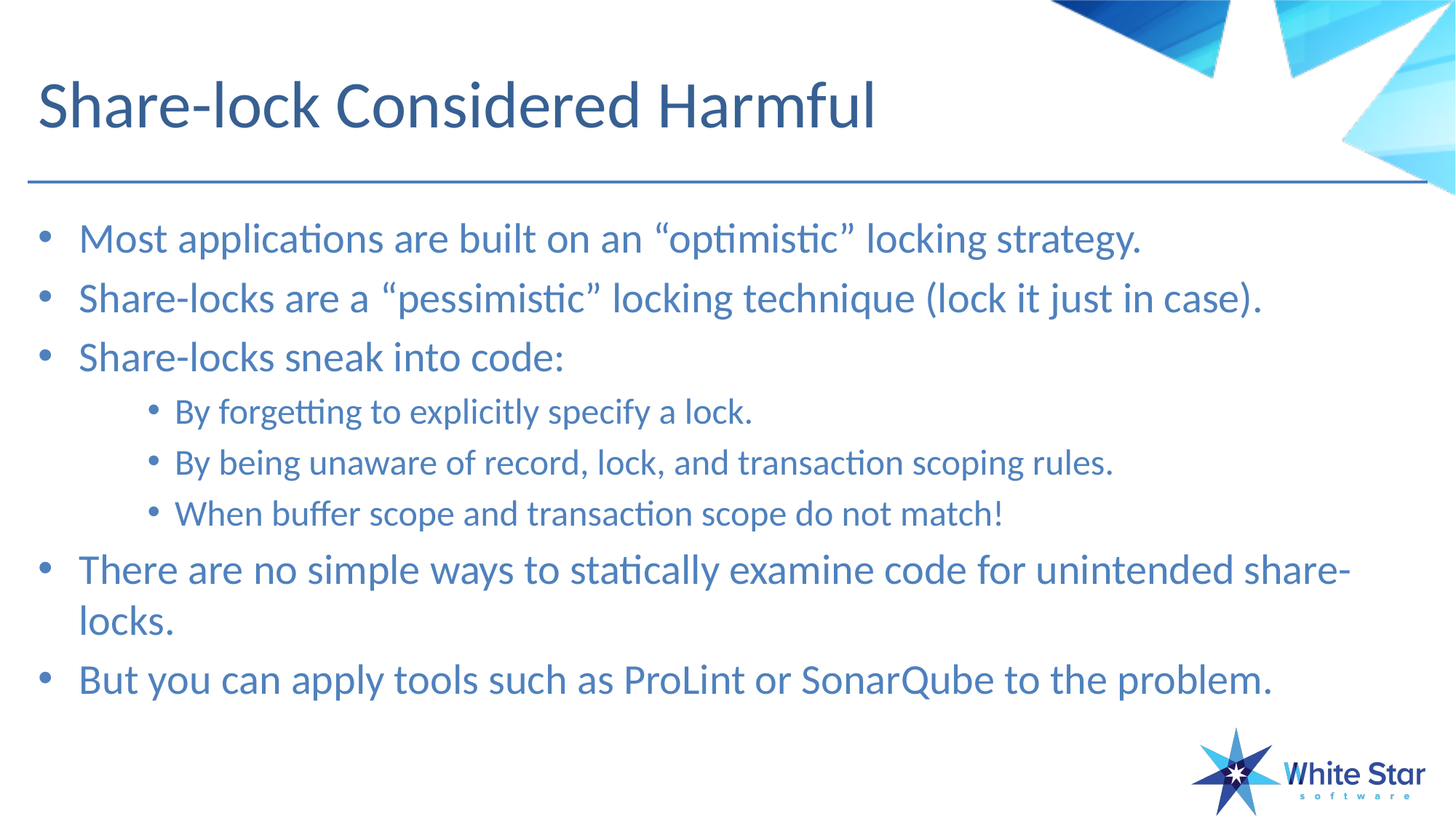

# Share-lock Considered Harmful
Most applications are built on an “optimistic” locking strategy.
Share-locks are a “pessimistic” locking technique (lock it just in case).
Share-locks sneak into code:
By forgetting to explicitly specify a lock.
By being unaware of record, lock, and transaction scoping rules.
When buffer scope and transaction scope do not match!
There are no simple ways to statically examine code for unintended share-locks.
But you can apply tools such as ProLint or SonarQube to the problem.